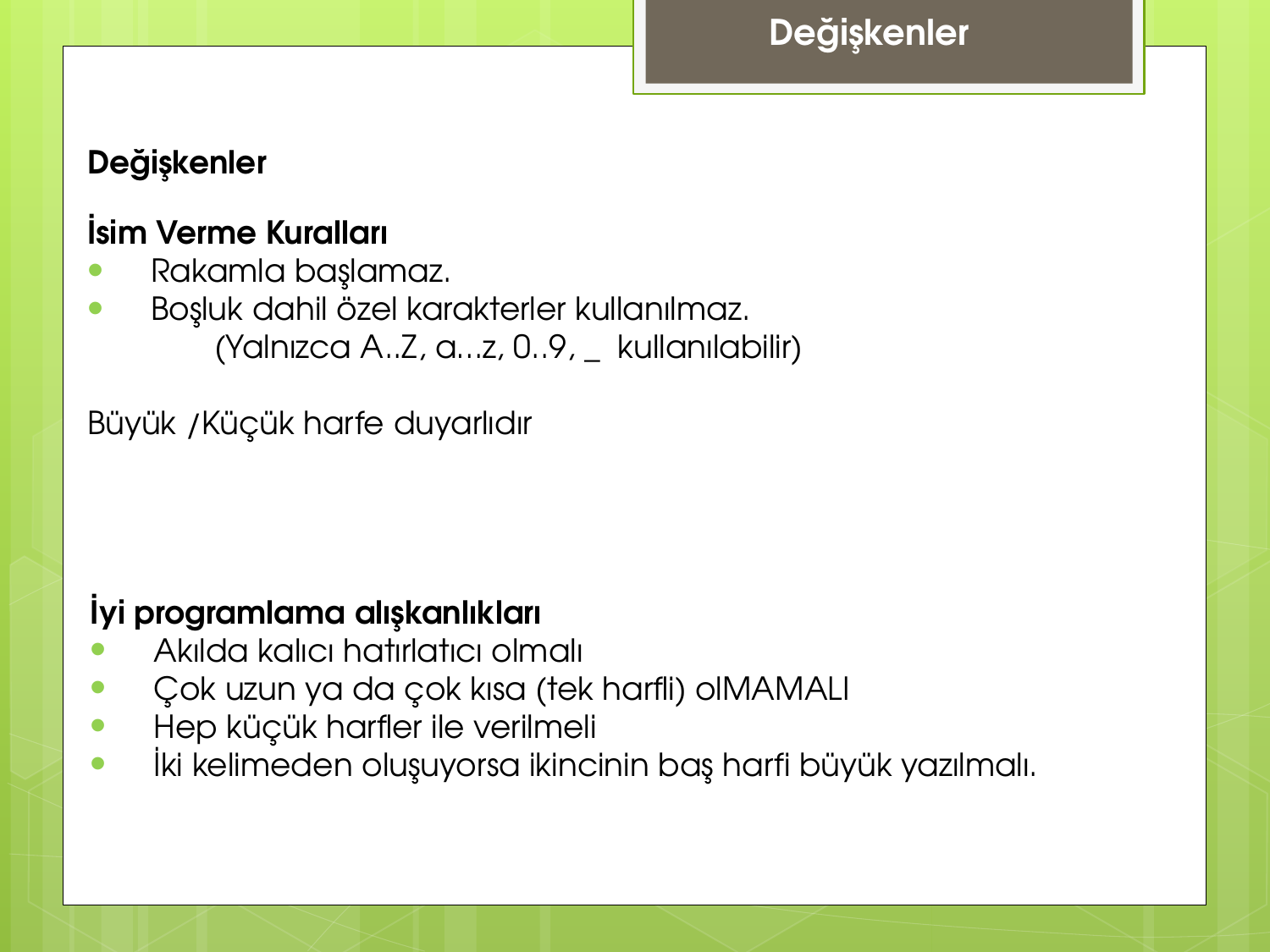

Değişkenler
Değişkenler
İsim Verme Kuralları
Rakamla başlamaz.
Boşluk dahil özel karakterler kullanılmaz.
	(Yalnızca A..Z, a…z, 0..9, _  kullanılabilir)

Büyük /Küçük harfe duyarlıdır
İyi programlama alışkanlıkları
Akılda kalıcı hatırlatıcı olmalı
Çok uzun ya da çok kısa (tek harfli) olMAMALI
Hep küçük harfler ile verilmeli
İki kelimeden oluşuyorsa ikincinin baş harfi büyük yazılmalı.